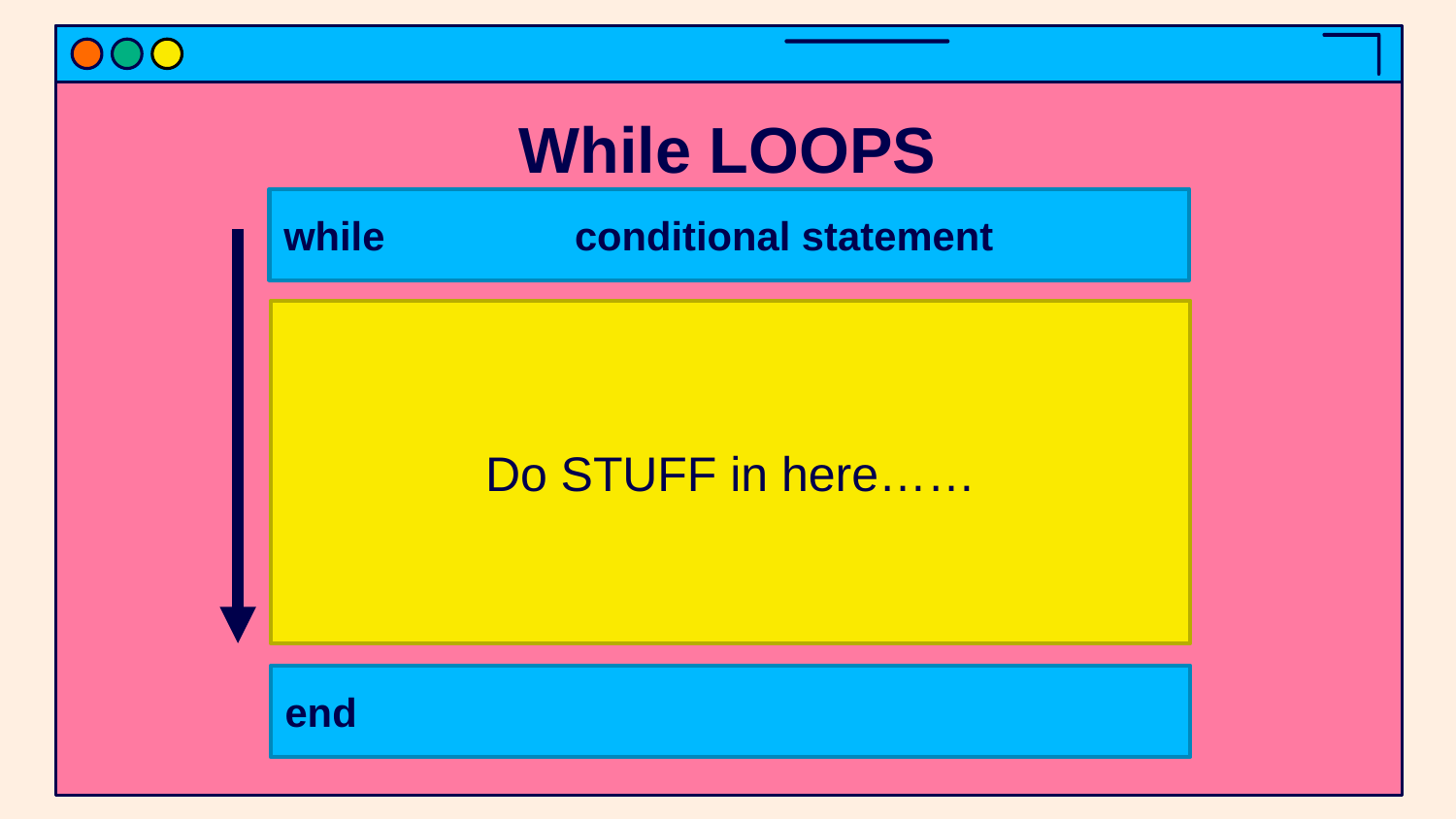

# While LOOPS

while                 conditional statement
Do STUFF in here……
end